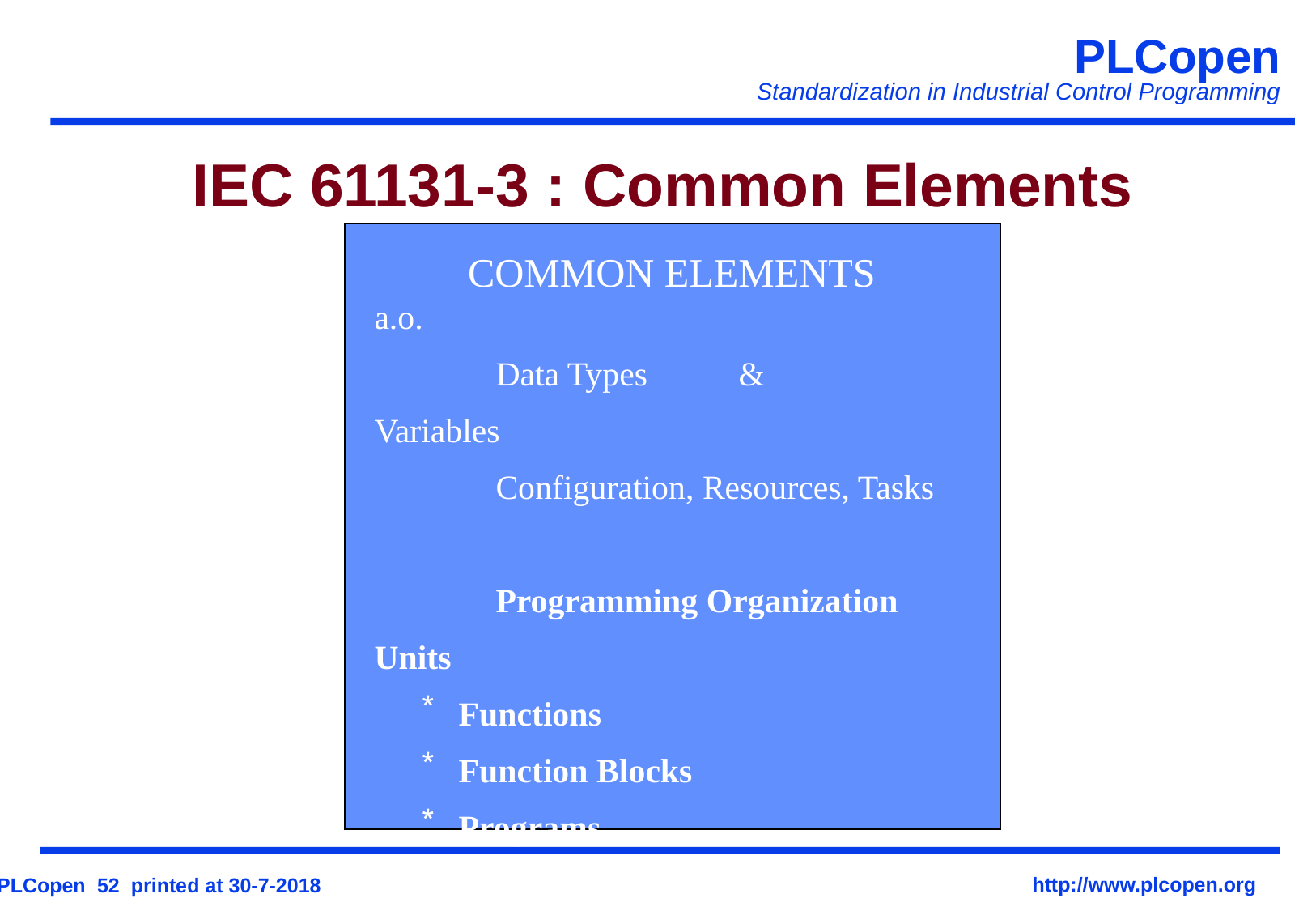

# IEC 61131-3 : Common Elements

COMMON ELEMENTS
a.o.
	Data Types	&	Variables
	Configuration, Resources, Tasks

	Programming Organization Units
 Functions
 Function Blocks
 Programs